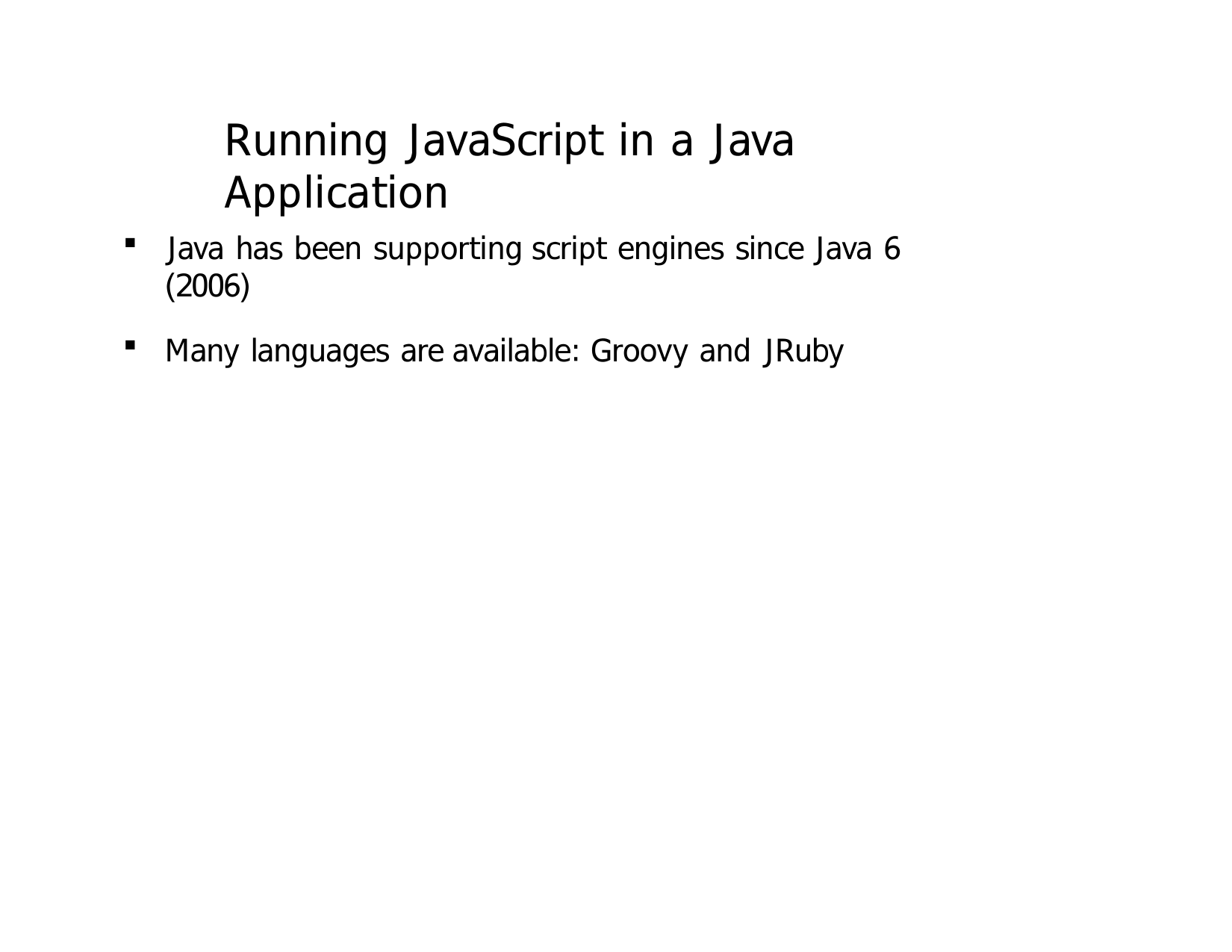

# Running JavaScript in a Java Application
Java has been supporting script engines since Java 6 (2006)
Many languages are available: Groovy and JRuby
16